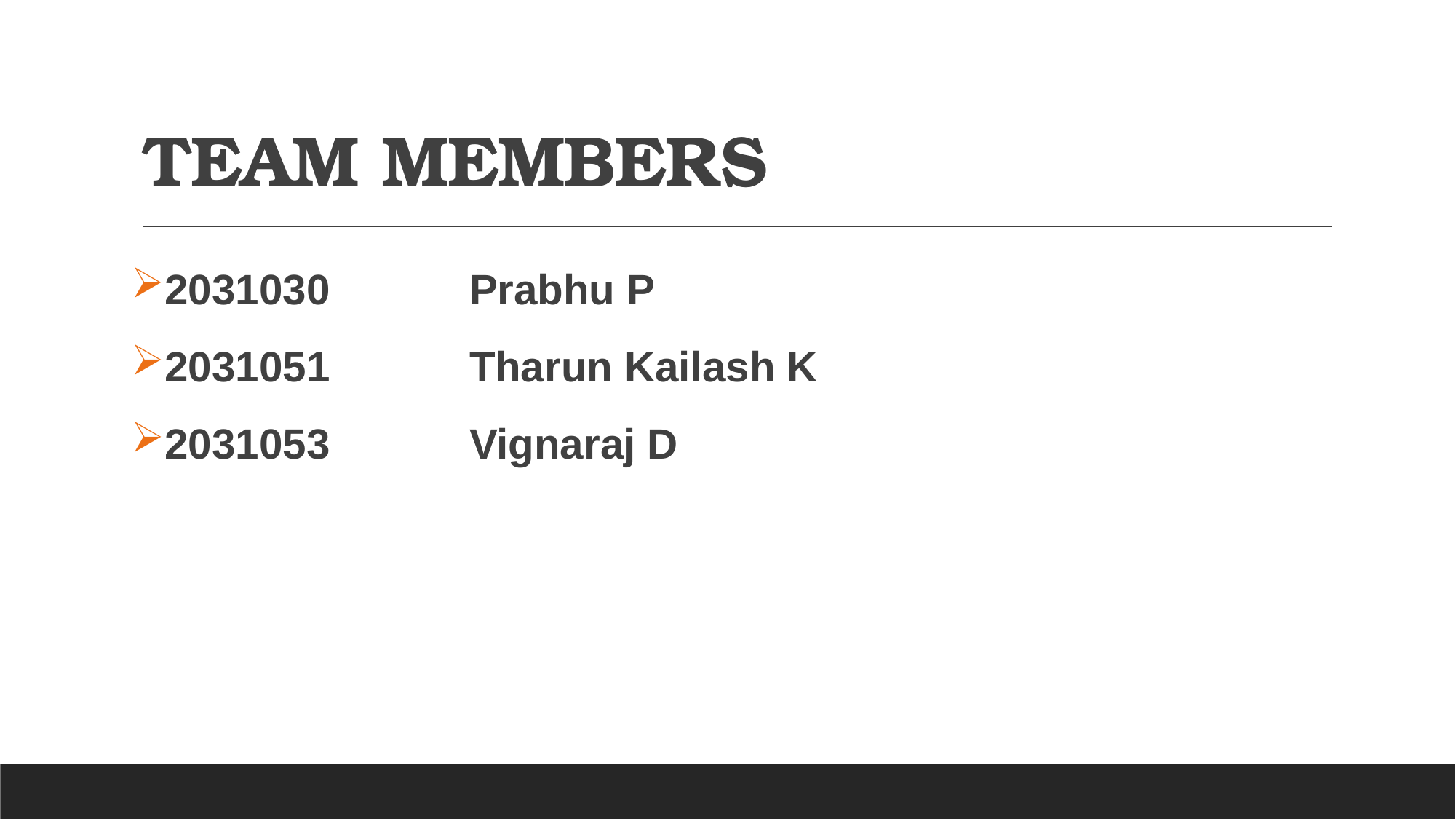

# TEAM MEMBERS
2031030		Prabhu P
2031051		Tharun Kailash K
2031053		Vignaraj D